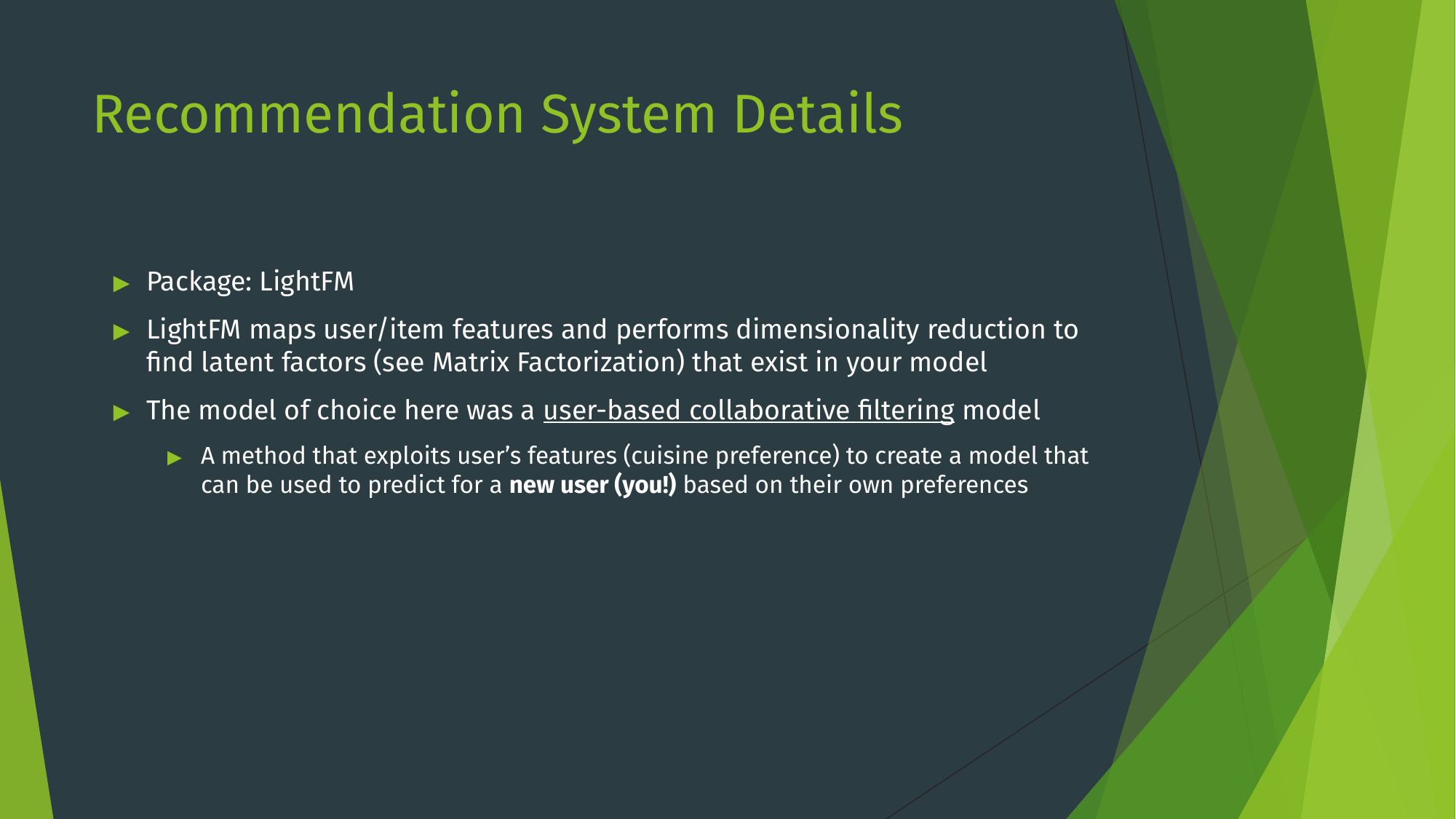

# Recommendation System Details
Package: LightFM
LightFM maps user/item features and performs dimensionality reduction to find latent factors (see Matrix Factorization) that exist in your model
The model of choice here was a user-based collaborative filtering model
A method that exploits user’s features (cuisine preference) to create a model that can be used to predict for a new user (you!) based on their own preferences